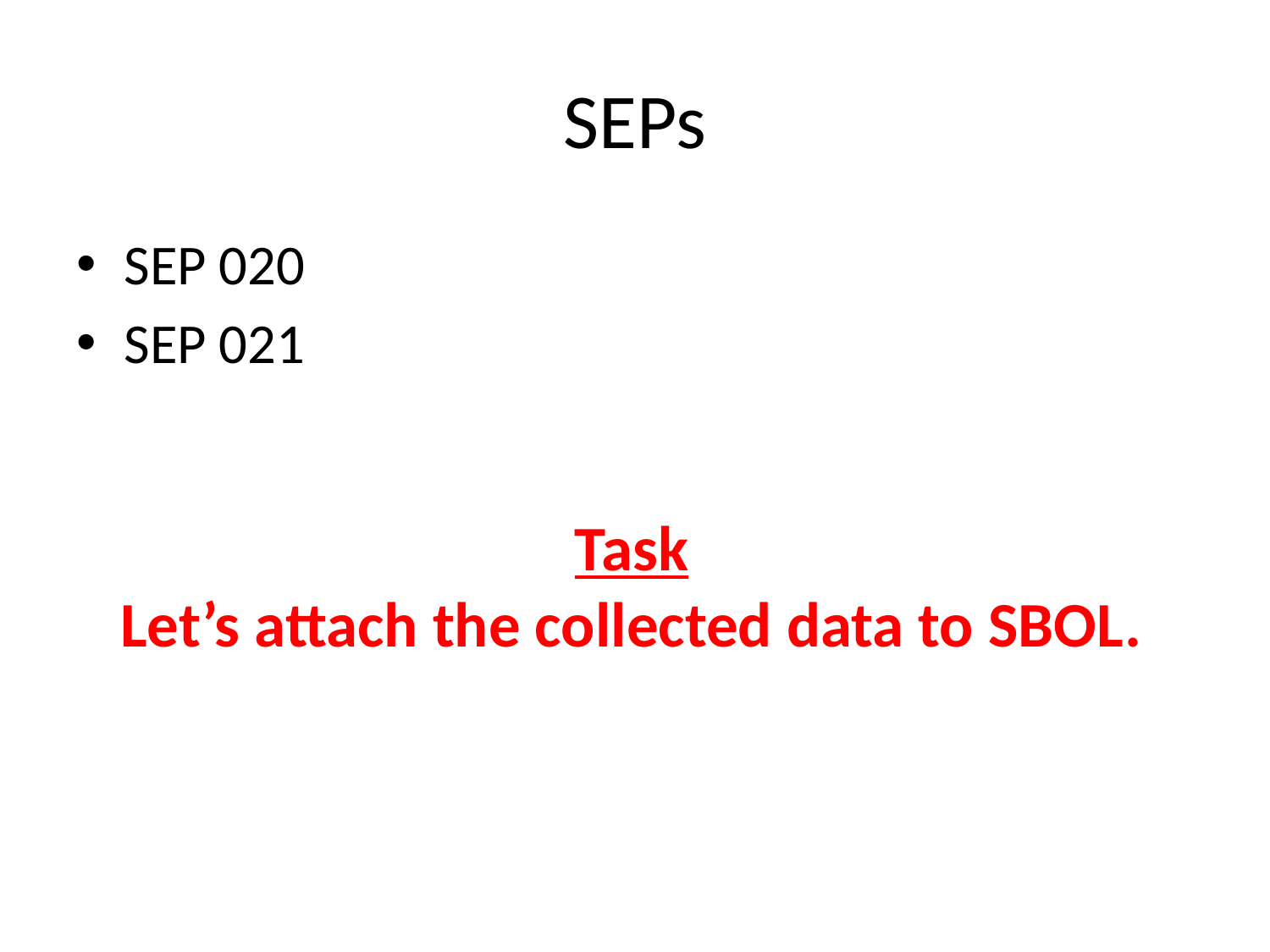

# SEPs
SEP 020
SEP 021
Task
Let’s attach the collected data to SBOL.